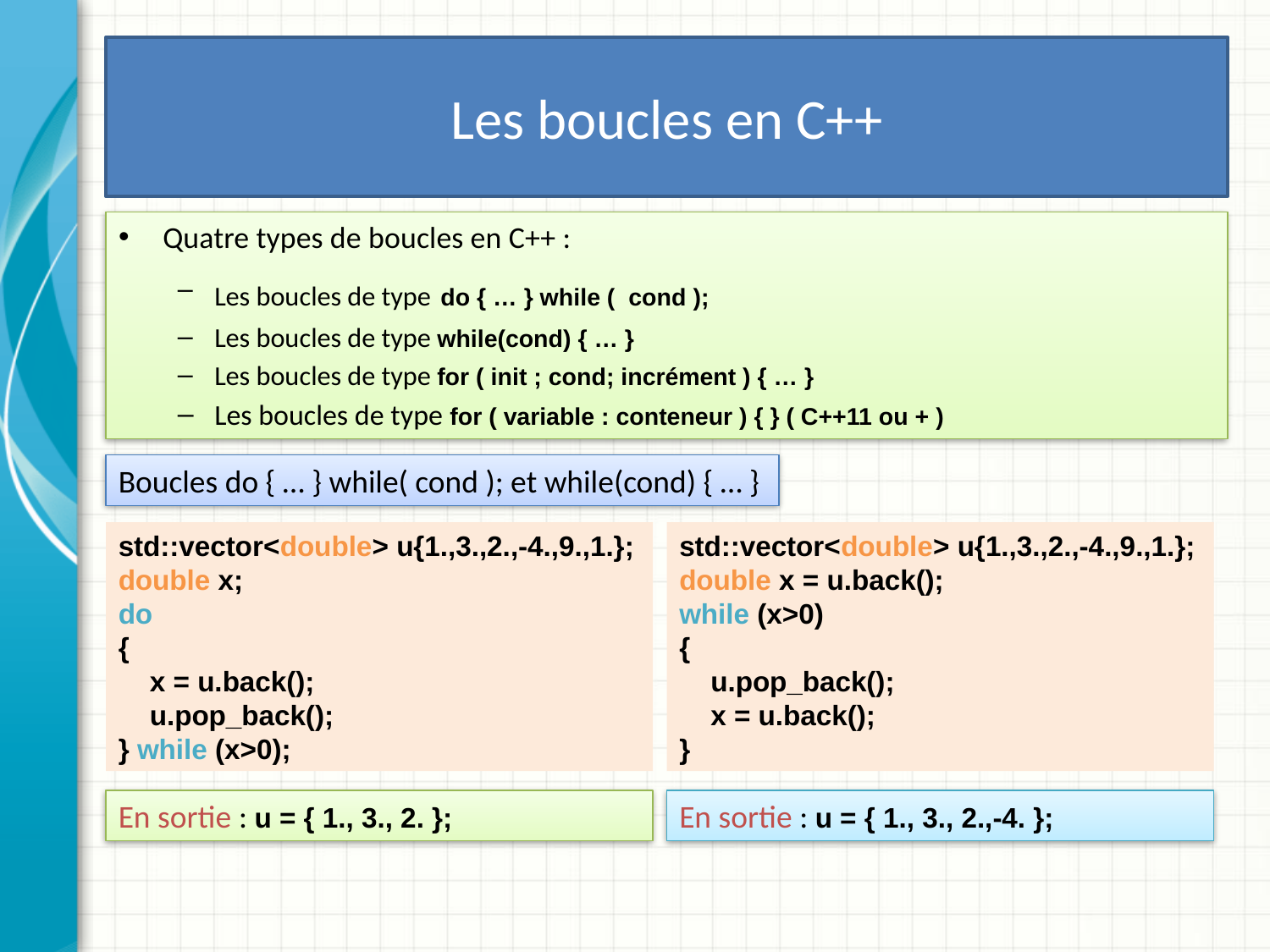

# Les boucles en C++
Quatre types de boucles en C++ :
Les boucles de type do { … } while (  cond );
Les boucles de type while(cond) { … }
Les boucles de type for ( init ; cond; incrément ) { … }
Les boucles de type for ( variable : conteneur ) { } ( C++11 ou + )
Boucles do { … } while( cond ); et while(cond) { … }
std::vector<double> u{1.,3.,2.,-4.,9.,1.};
double x;
do
{
    x = u.back();
    u.pop_back();
} while (x>0);
std::vector<double> u{1.,3.,2.,-4.,9.,1.};
double x = u.back();
while (x>0)
{
    u.pop_back();
    x = u.back();
}
En sortie : u = { 1., 3., 2. };
En sortie : u = { 1., 3., 2.,-4. };